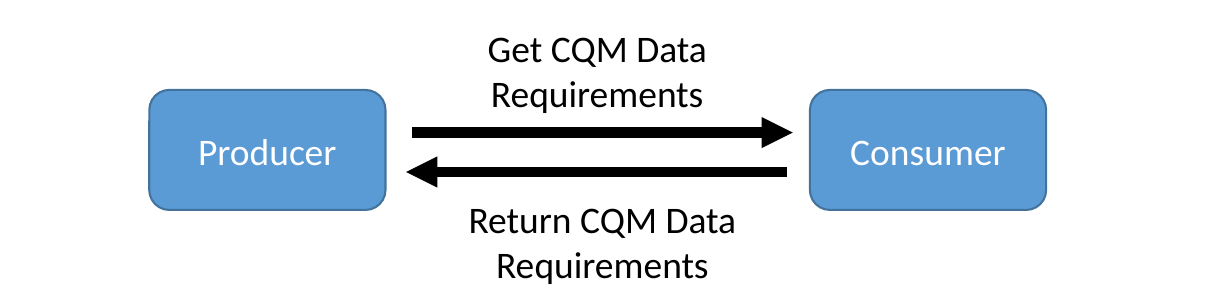

Get CQM Data Requirements
Producer
Consumer
Return CQM Data Requirements